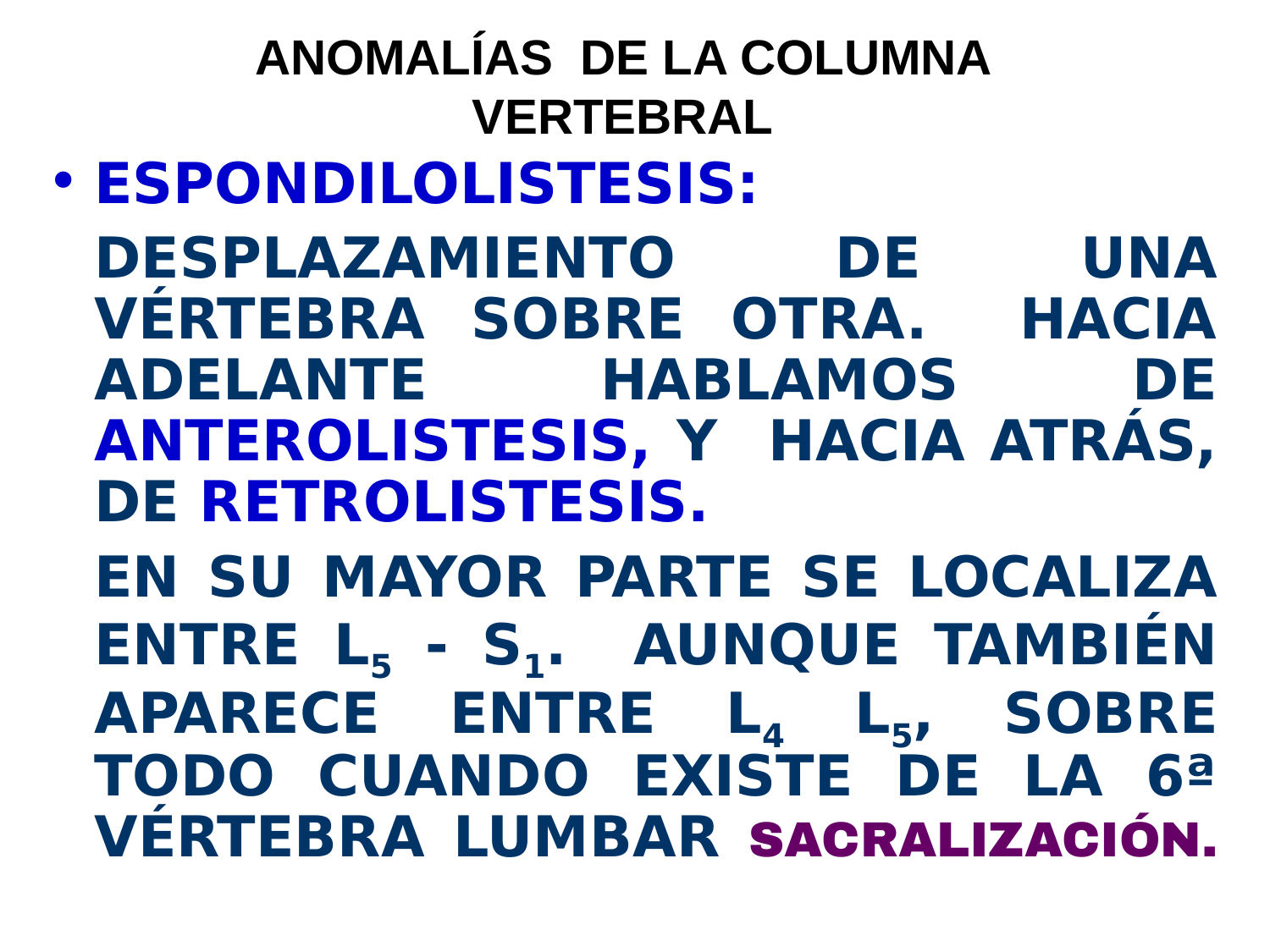

# ANOMALÍAS  DE LA COLUMNA VERTEBRAL
ESPONDILOLISTESIS:
	DESPLAZAMIENTO DE UNA VÉRTEBRA SOBRE OTRA.  HACIA ADELANTE HABLAMOS DE ANTEROLISTESIS, Y  HACIA ATRÁS, DE RETROLISTESIS.
	EN SU MAYOR PARTE SE LOCALIZA ENTRE L5 - S1.  AUNQUE TAMBIÉN APARECE ENTRE L4 L5, SOBRE TODO CUANDO EXISTE DE LA 6ª VÉRTEBRA LUMBAR SACRALIZACIÓN.